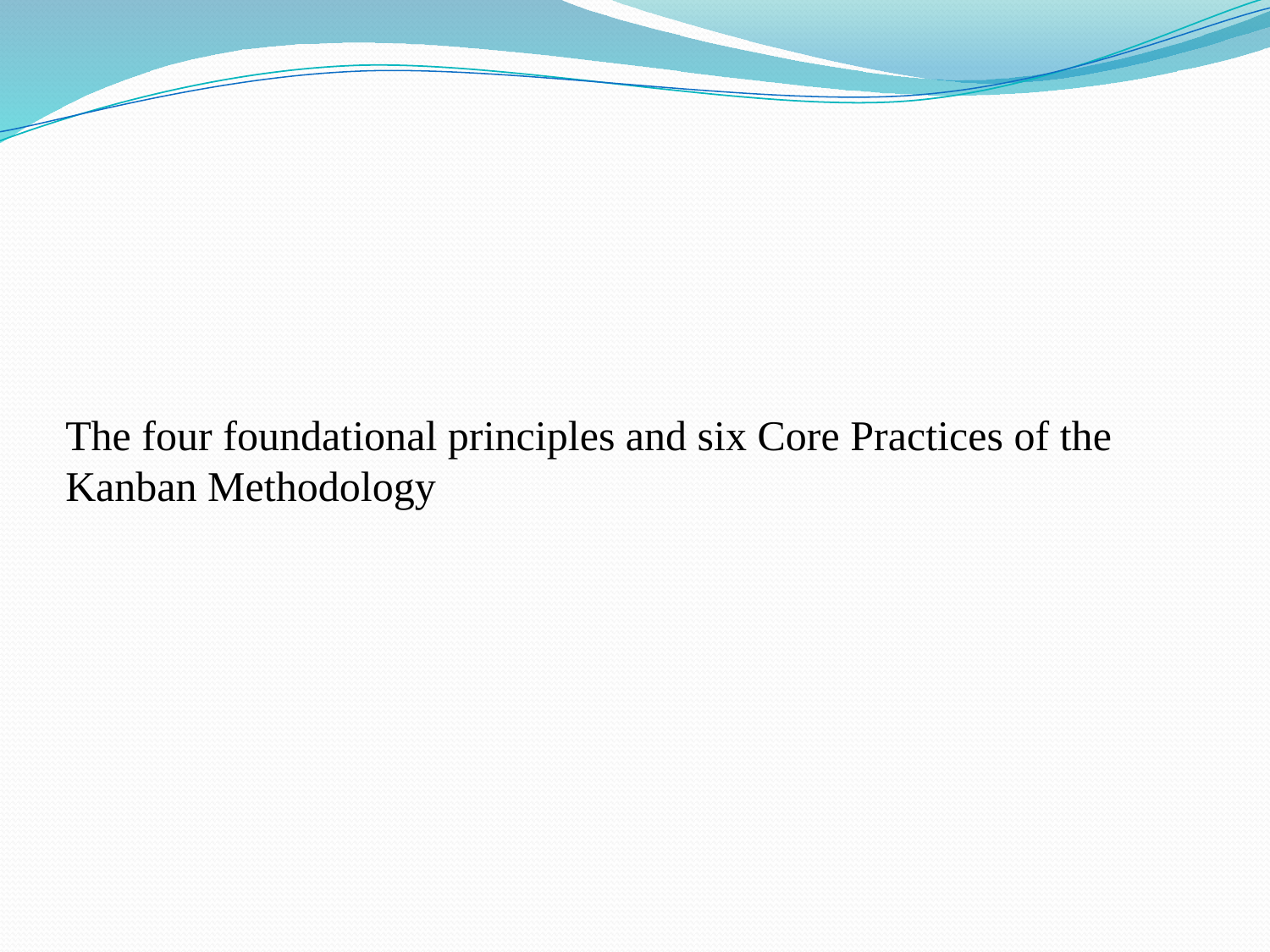

The four foundational principles and six Core Practices of the Kanban Methodology